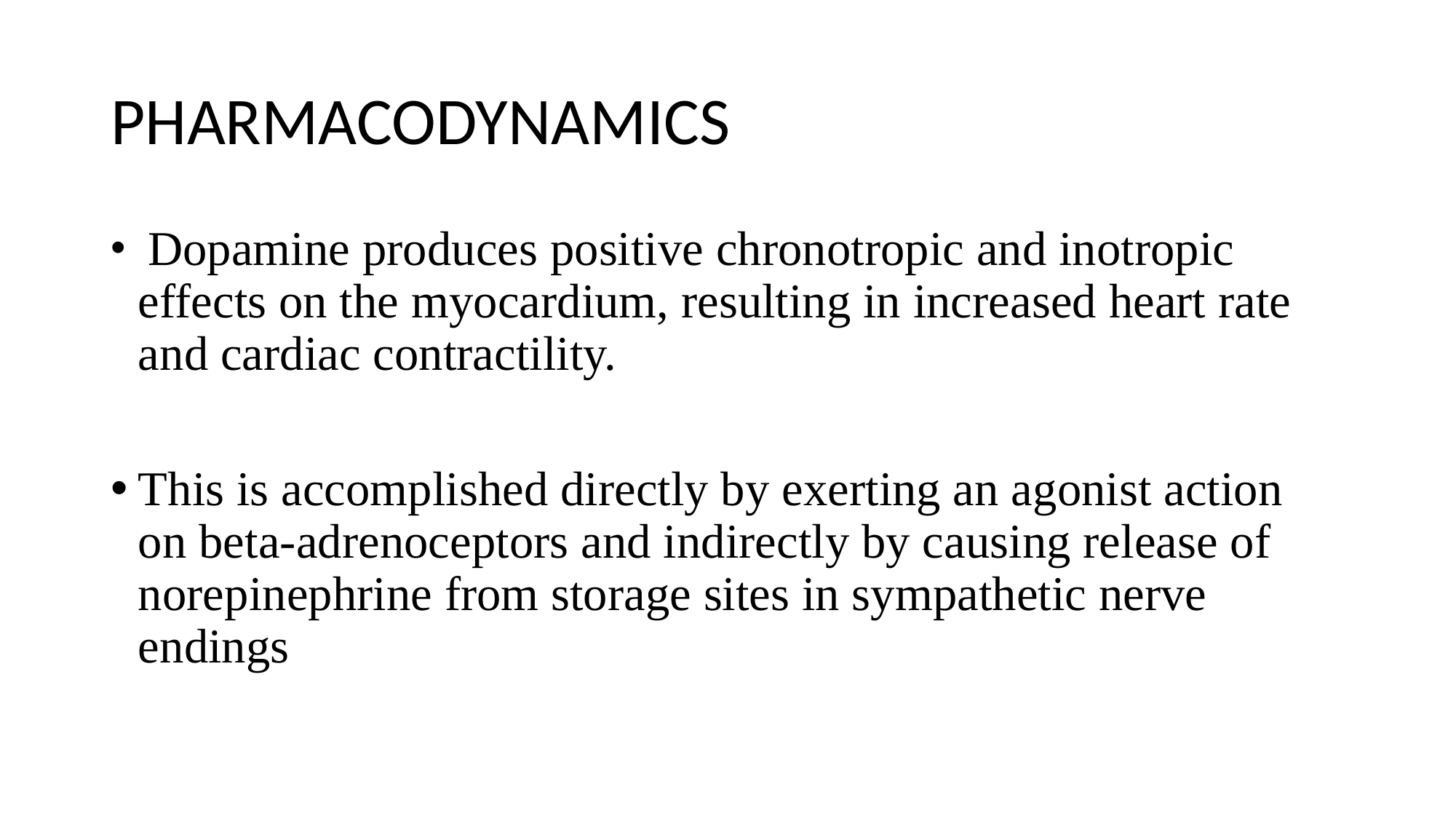

# PHARMACODYNAMICS
 Dopamine produces positive chronotropic and inotropic effects on the myocardium, resulting in increased heart rate and cardiac contractility.

This is accomplished directly by exerting an agonist action on beta-adrenoceptors and indirectly by causing release of norepinephrine from storage sites in sympathetic nerve endings